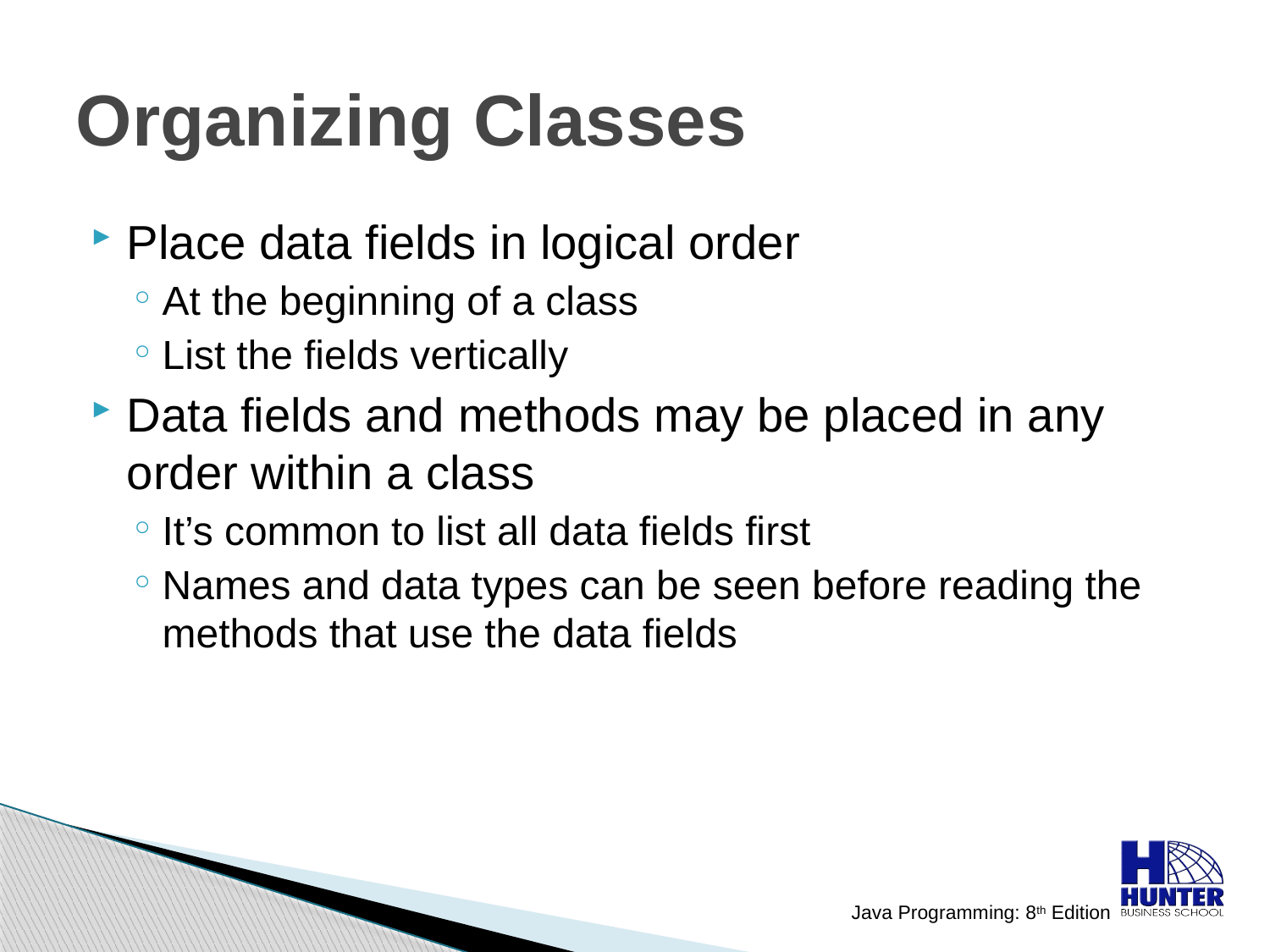

# Organizing Classes
Place data fields in logical order
At the beginning of a class
List the fields vertically
Data fields and methods may be placed in any order within a class
It’s common to list all data fields first
Names and data types can be seen before reading the methods that use the data fields